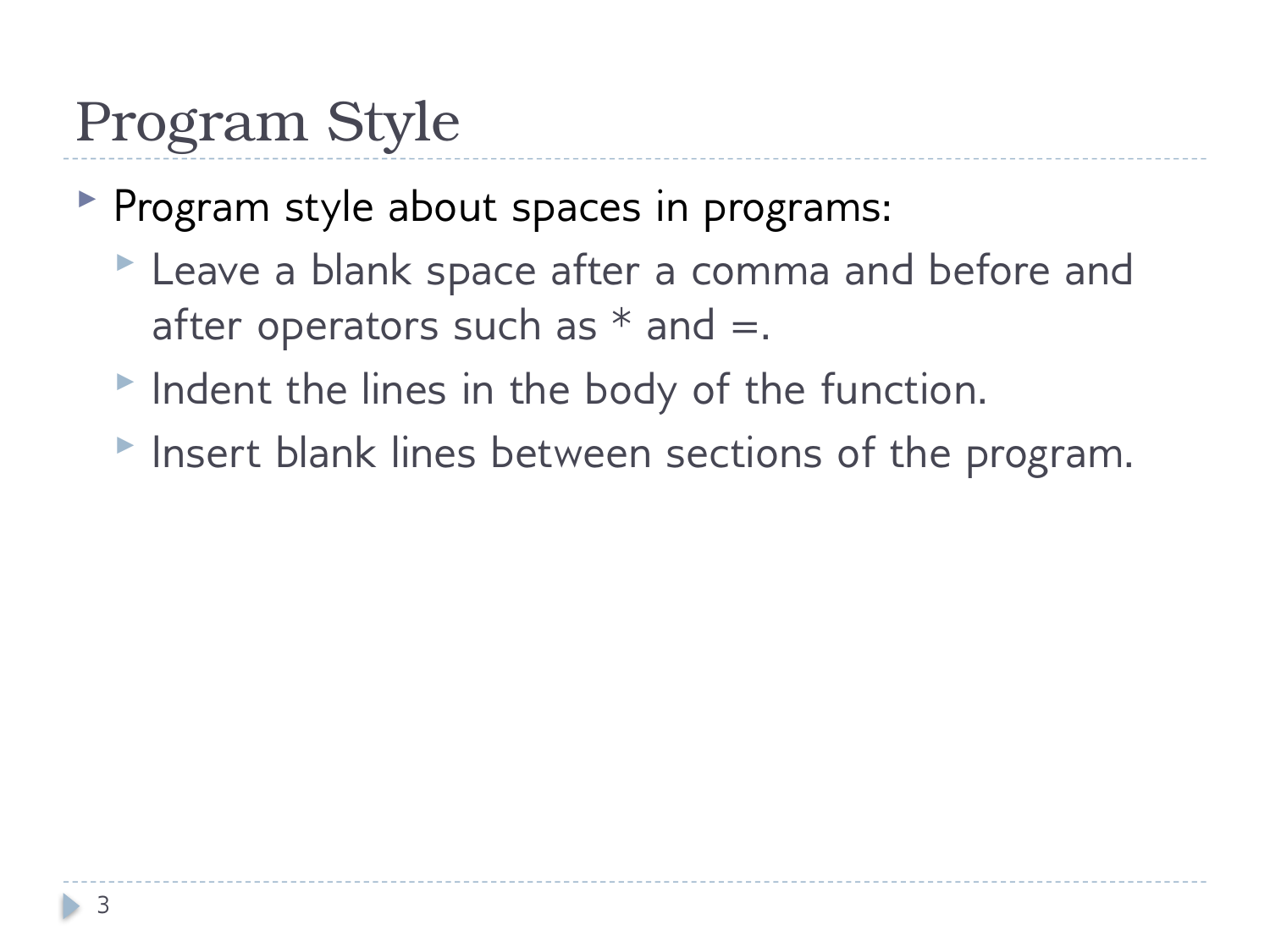

# Program Style
Program style about spaces in programs:
Leave a blank space after a comma and before and after operators such as * and =.
Indent the lines in the body of the function.
Insert blank lines between sections of the program.

3